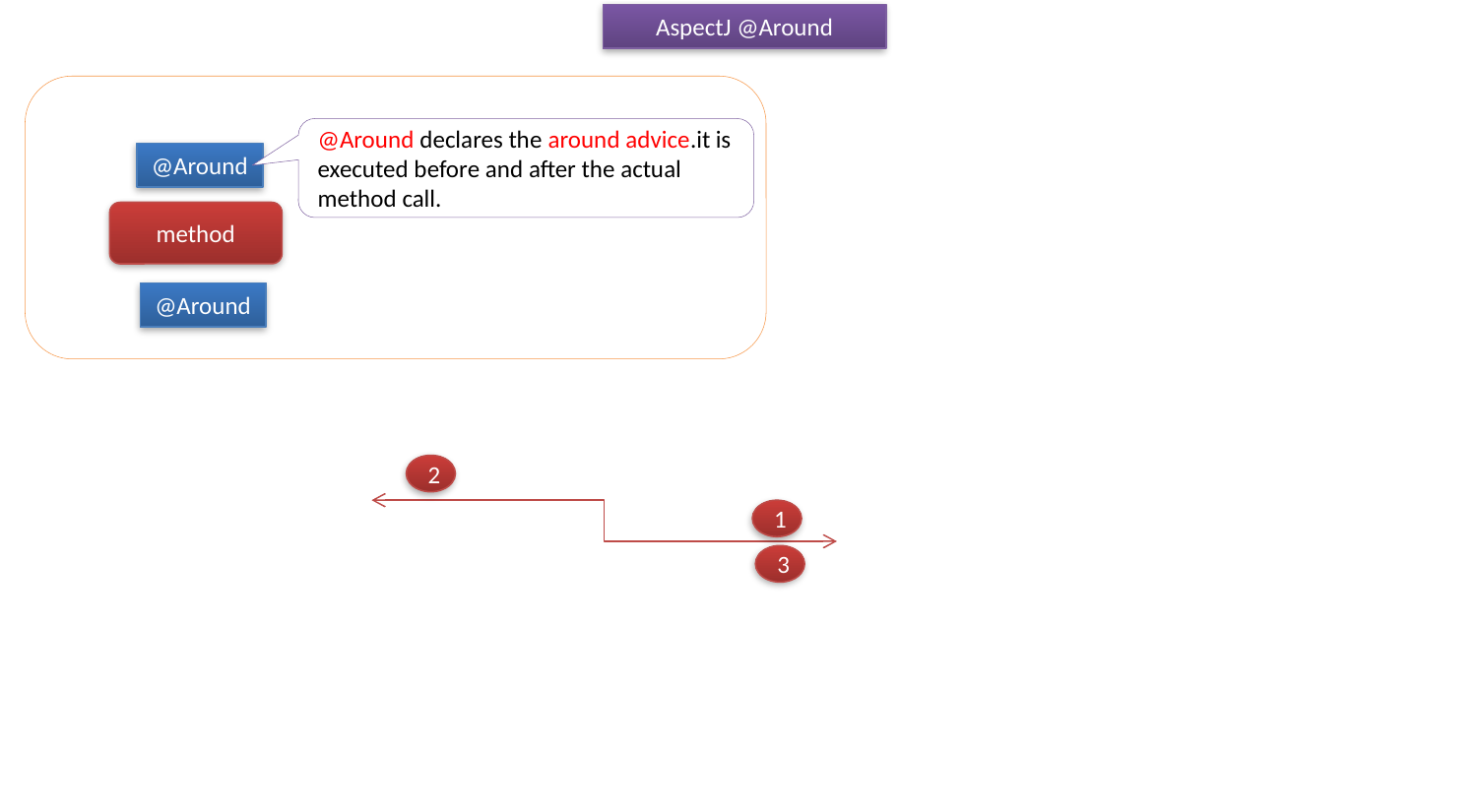

AspectJ @Around

@Around declares the around advice.it is executed before and after the actual method call.
@Around
method
@Around
2
1
3